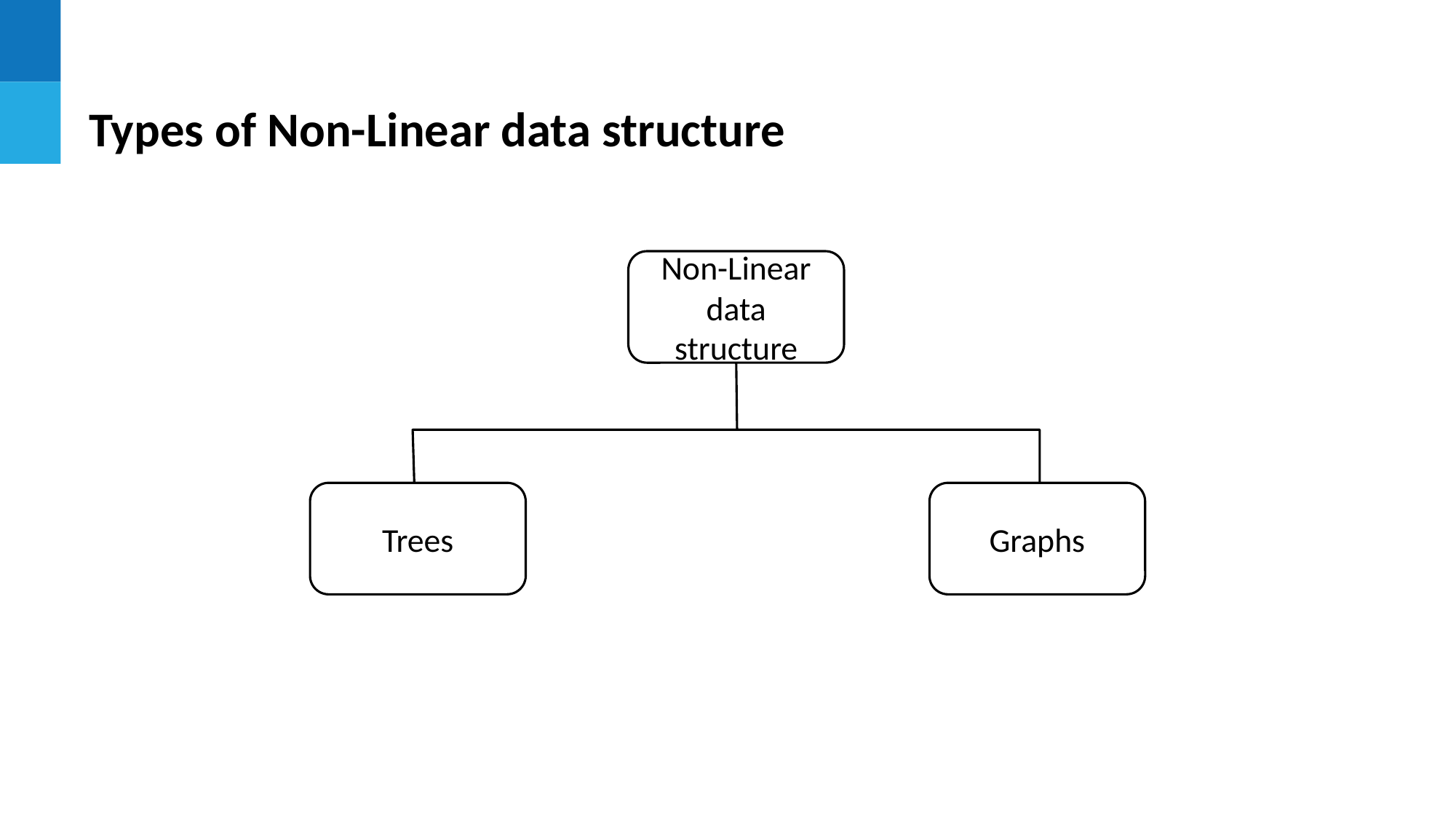

Types of Non-Linear data structure
Non-Linear data structure

Trees
Graphs